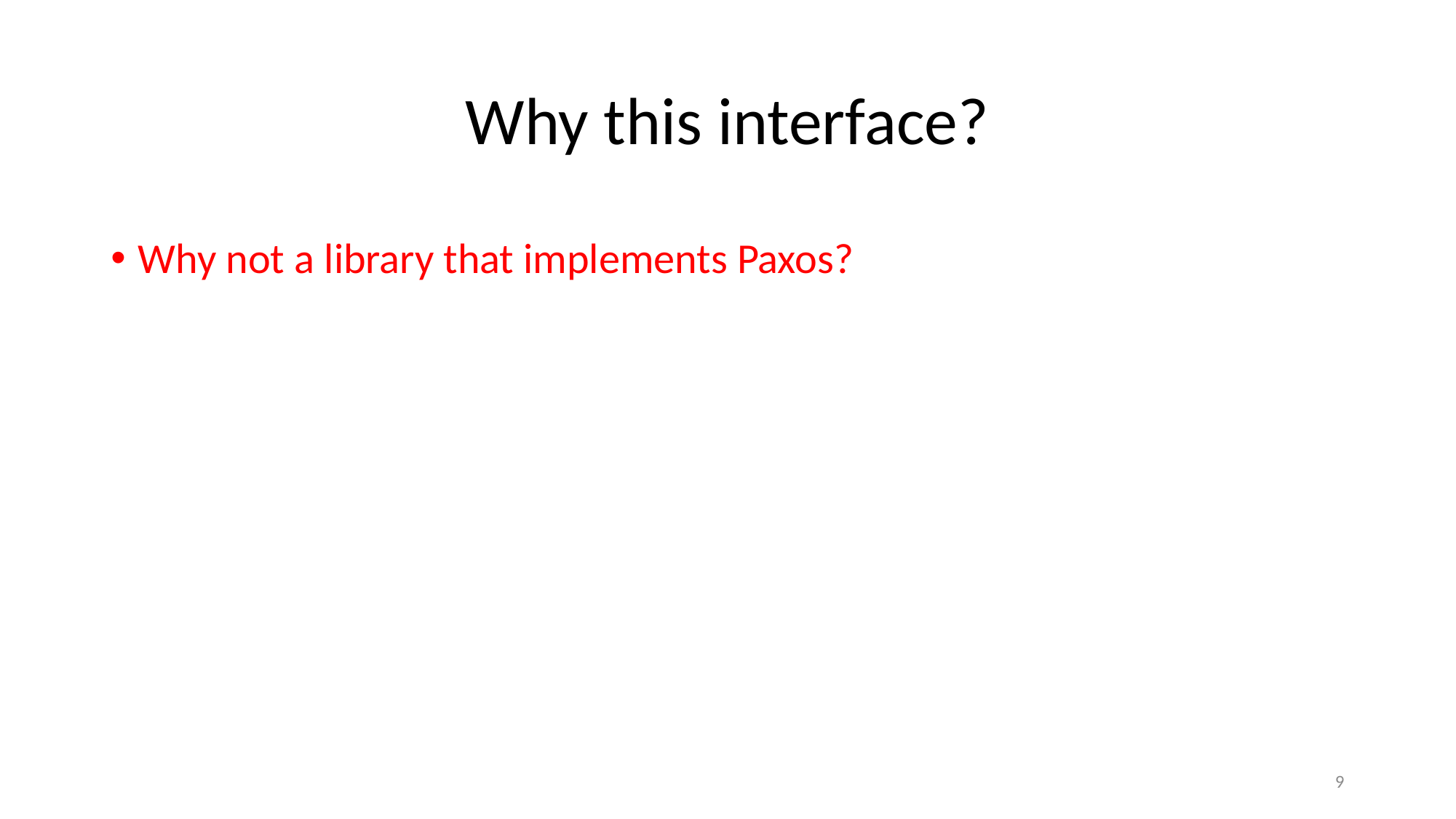

# Why this interface?
Why not a library that implements Paxos?

9